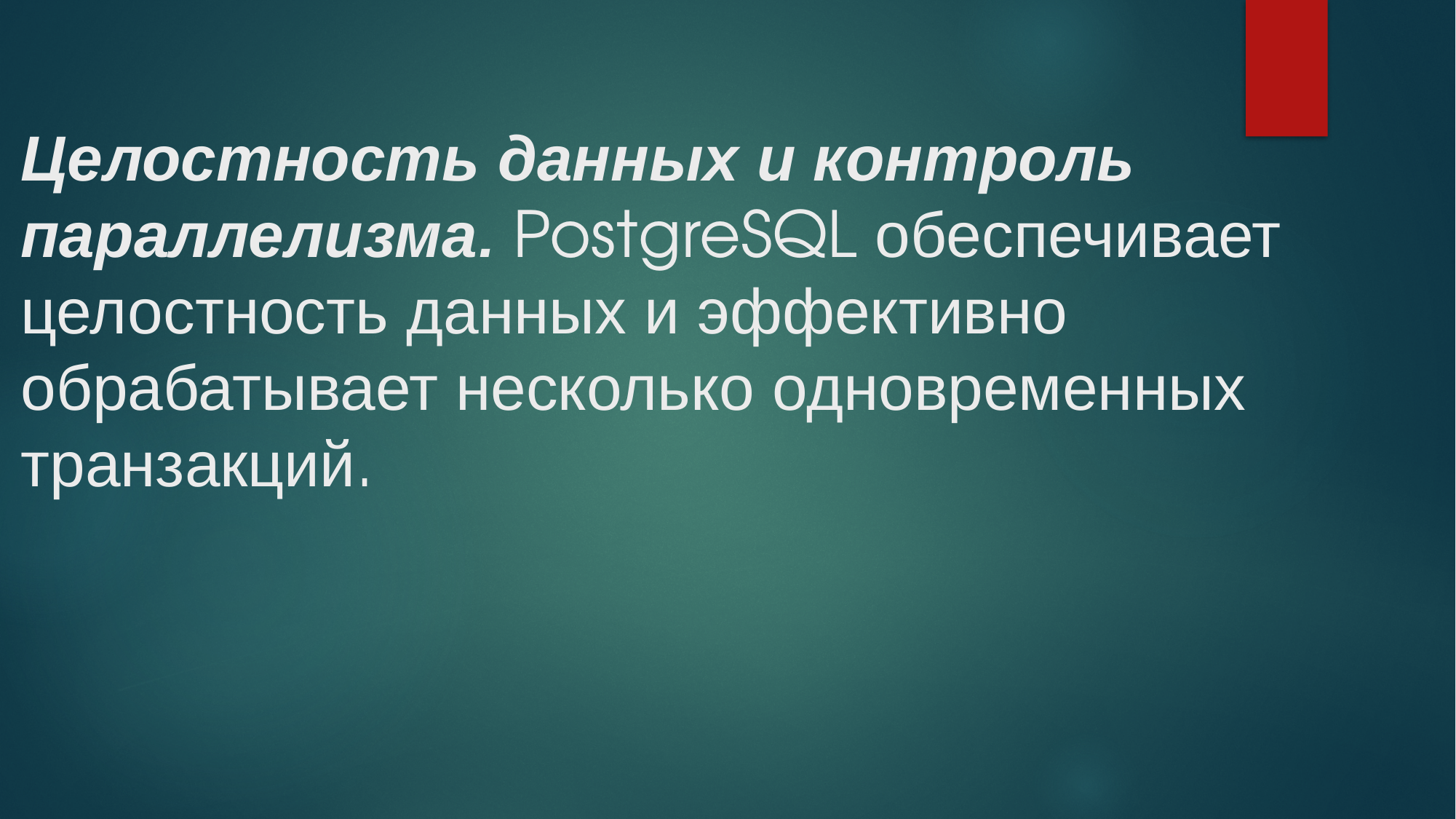

# Целостность данных и контроль параллелизма. PostgreSQL обеспечивает целостность данных и эффективно обрабатывает несколько одновременных транзакций.